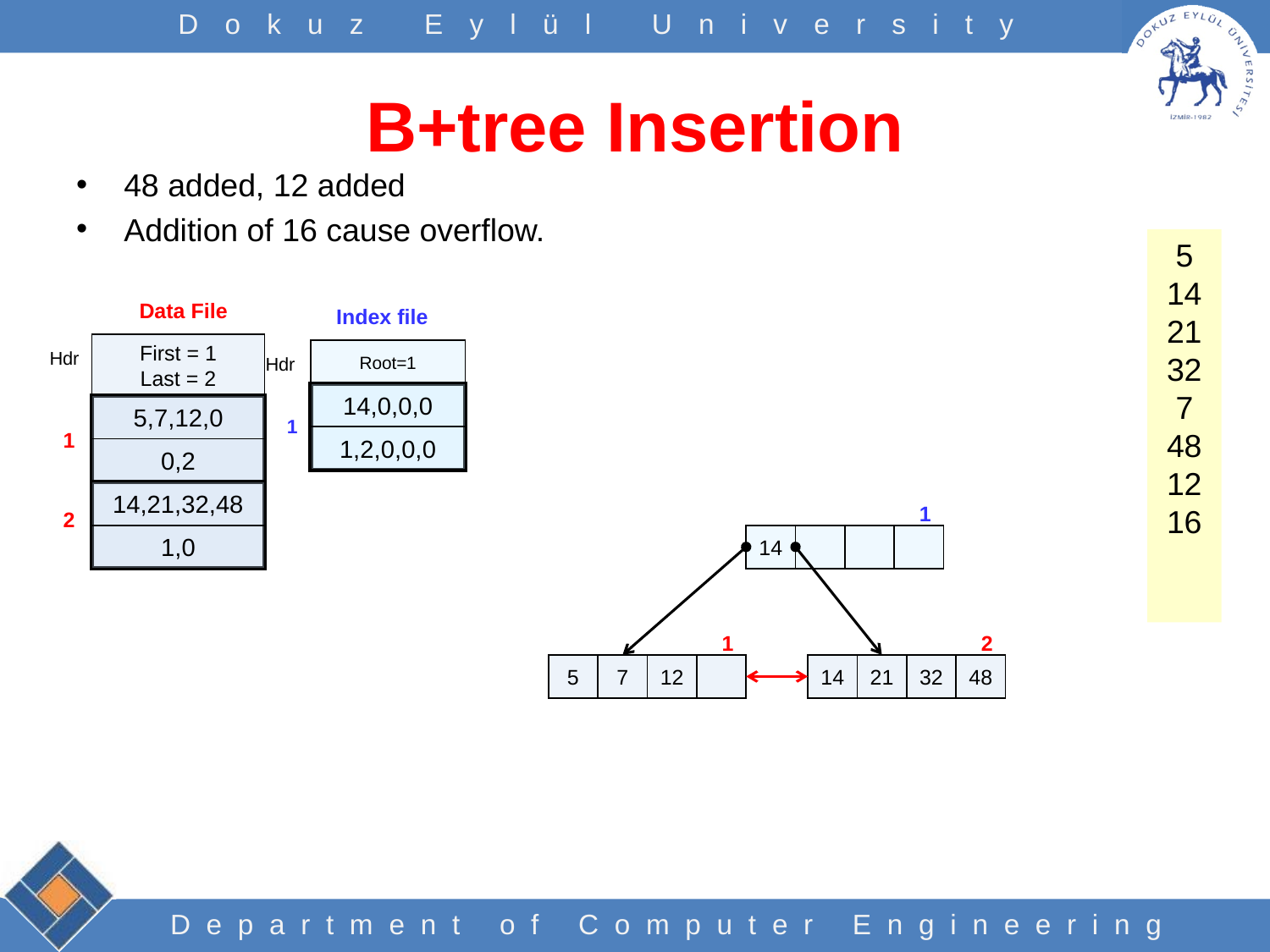

# B+tree Insertion
48 added, 12 added
Addition of 16 cause overflow.

5
14
21
32
7
48
12
16

Data File
First = 1
Last = 2
Hdr

5,7,12,0
0,2
1

14,21,32,48
1,0
2
Index file
Root=1
Hdr

14,0,0,0
1,2,0,0,0
1
1
14

1
5
7
12

2
14
21
32
48